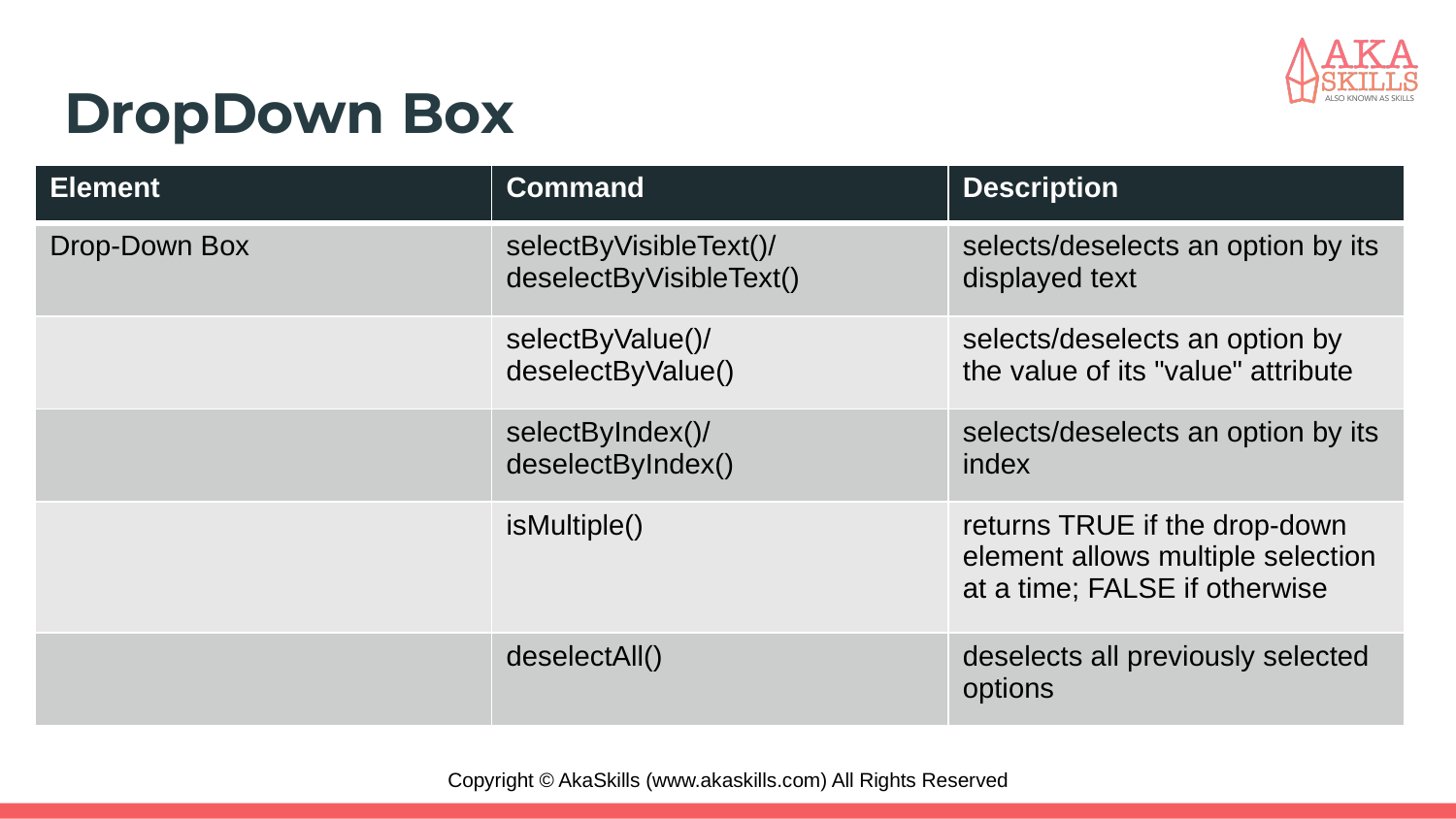

# DropDown Box

| Element | Command | Description |
| --- | --- | --- |
| Drop-Down Box | selectByVisibleText()/ deselectByVisibleText() | selects/deselects an option by its displayed text |
|  | selectByValue()/ deselectByValue() | selects/deselects an option by the value of its "value" attribute |
|  | selectByIndex()/ deselectByIndex() | selects/deselects an option by its index |
|  | isMultiple() | returns TRUE if the drop-down element allows multiple selection at a time; FALSE if otherwise |
|  | deselectAll() | deselects all previously selected options |